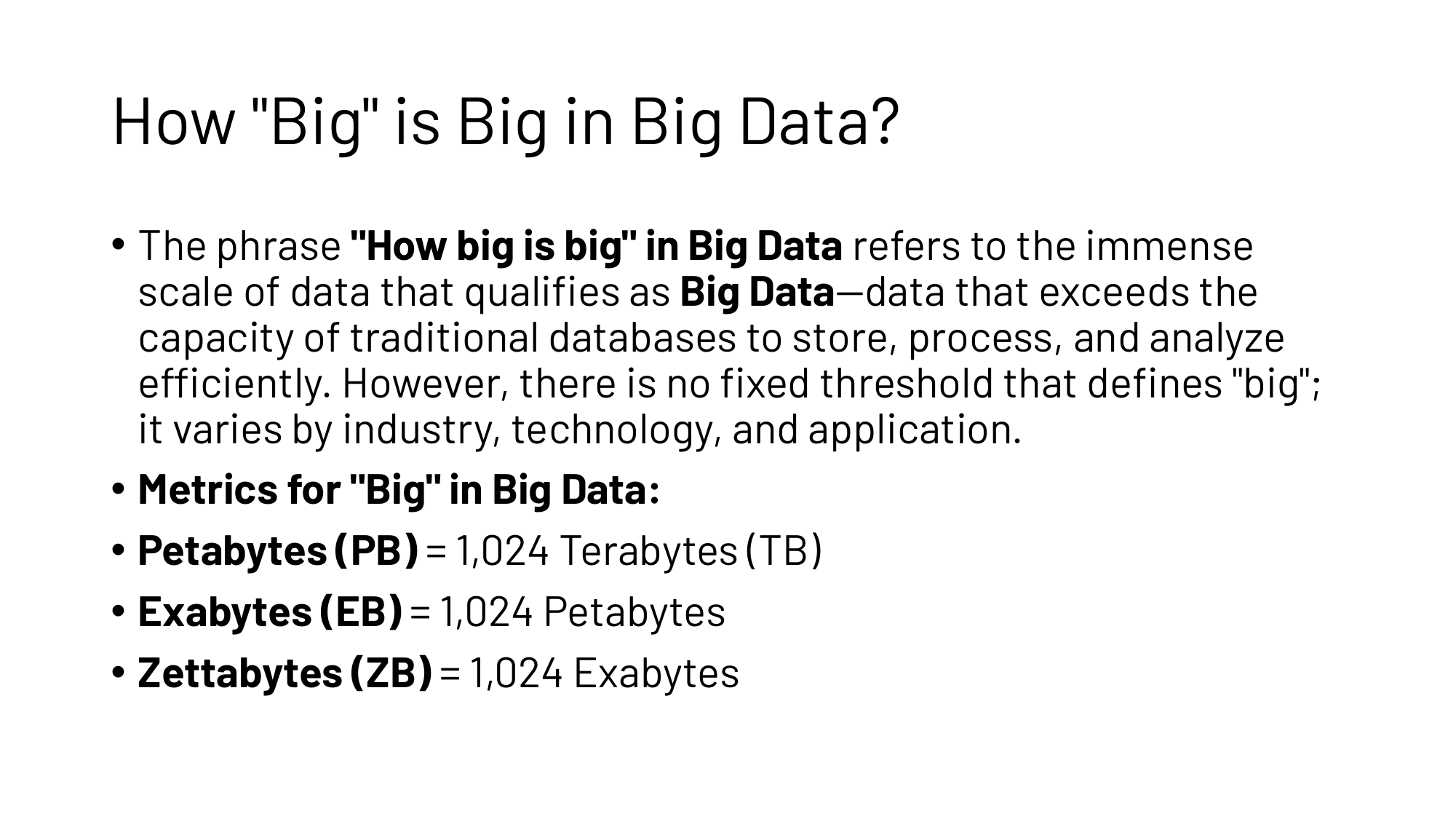

# How "Big" is Big in Big Data?
The phrase "How big is big" in Big Data refers to the immense scale of data that qualifies as Big Data—data that exceeds the capacity of traditional databases to store, process, and analyze efficiently. However, there is no fixed threshold that defines "big"; it varies by industry, technology, and application.
Metrics for "Big" in Big Data:
Petabytes (PB) = 1,024 Terabytes (TB)
Exabytes (EB) = 1,024 Petabytes
Zettabytes (ZB) = 1,024 Exabytes